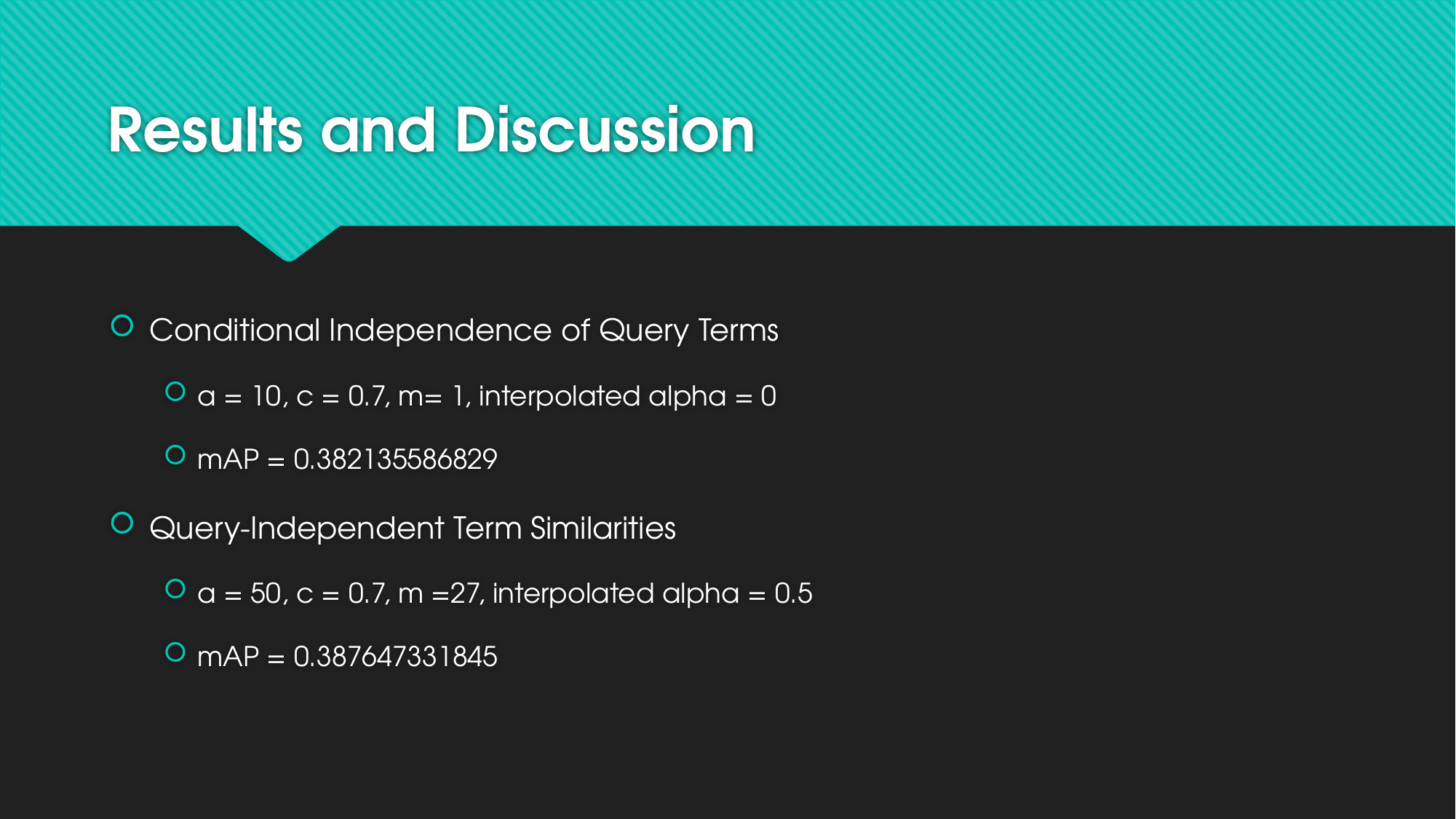

# Results and Discussion
Conditional Independence of Query Terms
a = 10, c = 0.7, m= 1, interpolated alpha = 0
mAP = 0.382135586829
Query-Independent Term Similarities
a = 50, c = 0.7, m =27, interpolated alpha = 0.5
mAP = 0.387647331845